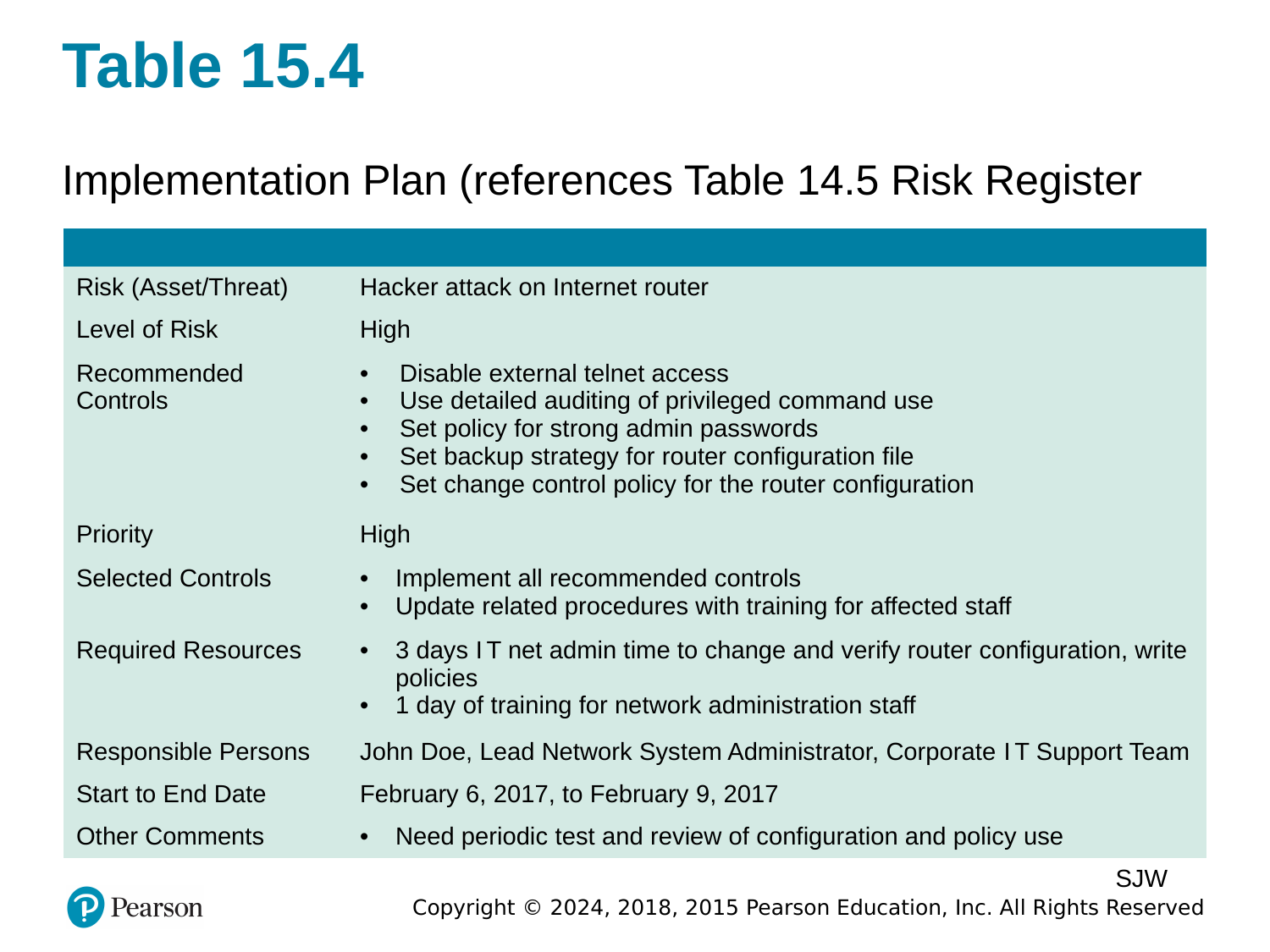

# Table 15.4
Implementation Plan (references Table 14.5 Risk Register
|  |  |
| --- | --- |
| Risk (Asset/Threat) | Hacker attack on Internet router |
| Level of Risk | High |
| Recommended Controls | Disable external telnet access Use detailed auditing of privileged command use Set policy for strong admin passwords Set backup strategy for router configuration file Set change control policy for the router configuration |
| Priority | High |
| Selected Controls | Implement all recommended controls Update related procedures with training for affected staff |
| Required Resources | 3 days I T net admin time to change and verify router configuration, write policies 1 day of training for network administration staff |
| Responsible Persons | John Doe, Lead Network System Administrator, Corporate I T Support Team |
| Start to End Date | February 6, 2017, to February 9, 2017 |
| Other Comments | Need periodic test and review of configuration and policy use |
SJW